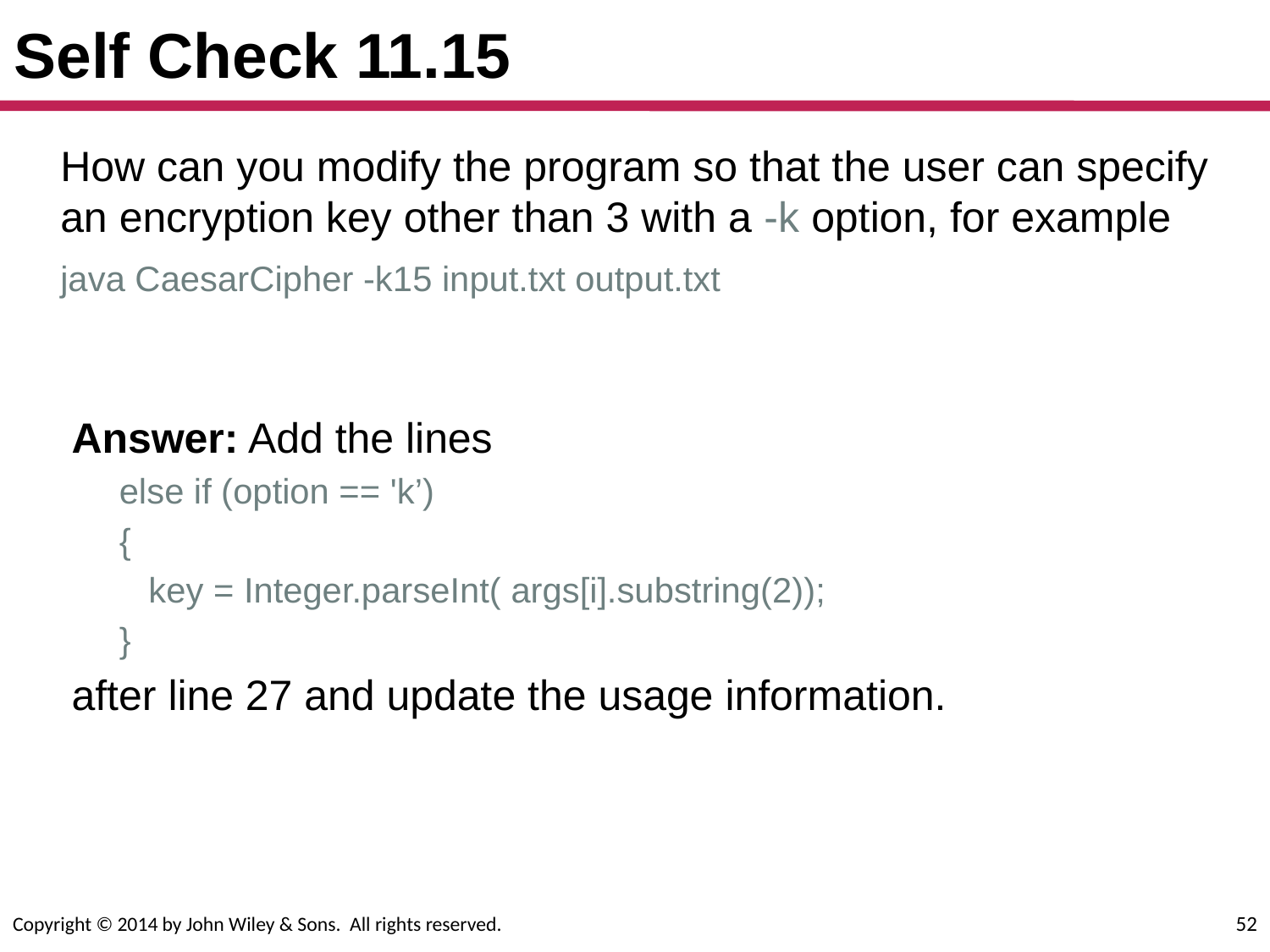

# Self Check 11.15
	How can you modify the program so that the user can specify an encryption key other than 3 with a -k option, for example
	java CaesarCipher -k15 input.txt output.txt
Answer: Add the lines
	else if (option == 'k’)
	{
	   key = Integer.parseInt( args[i].substring(2));
	}
after line 27 and update the usage information.